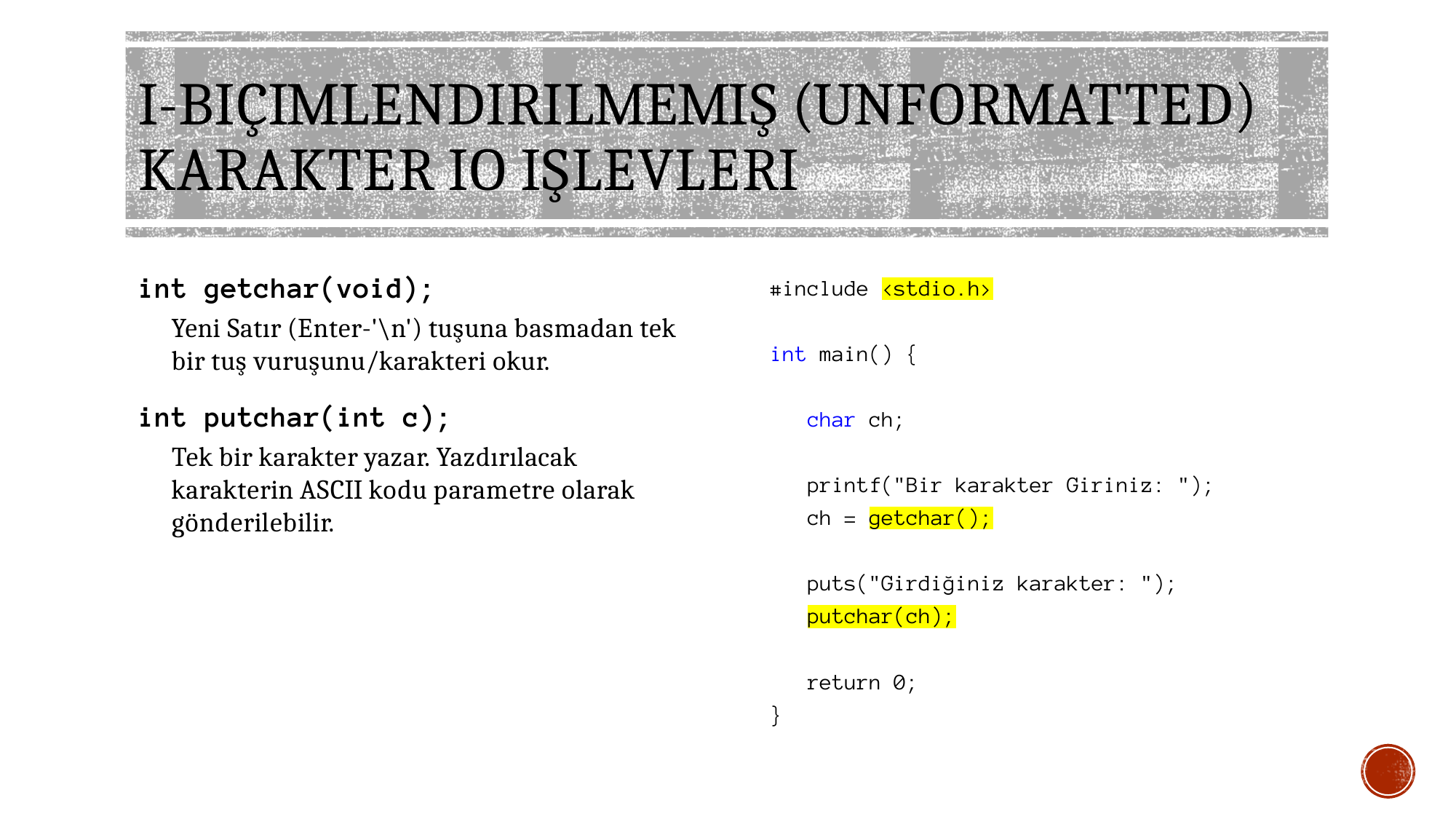

# I-BIÇIMLENDIRILMEMIŞ (UNFORMATTED) KARAKTER IO IŞLEVLERI
int getchar(void);
Yeni Satır (Enter-'\n') tuşuna basmadan tek bir tuş vuruşunu/karakteri okur.
int putchar(int c);
Tek bir karakter yazar. Yazdırılacak karakterin ASCII kodu parametre olarak gönderilebilir.
#include <stdio.h>

int main() {

   char ch;

   printf("Bir karakter Giriniz: ");
   ch = getchar();

   puts("Girdiğiniz karakter: ");
   putchar(ch);

   return 0;
}